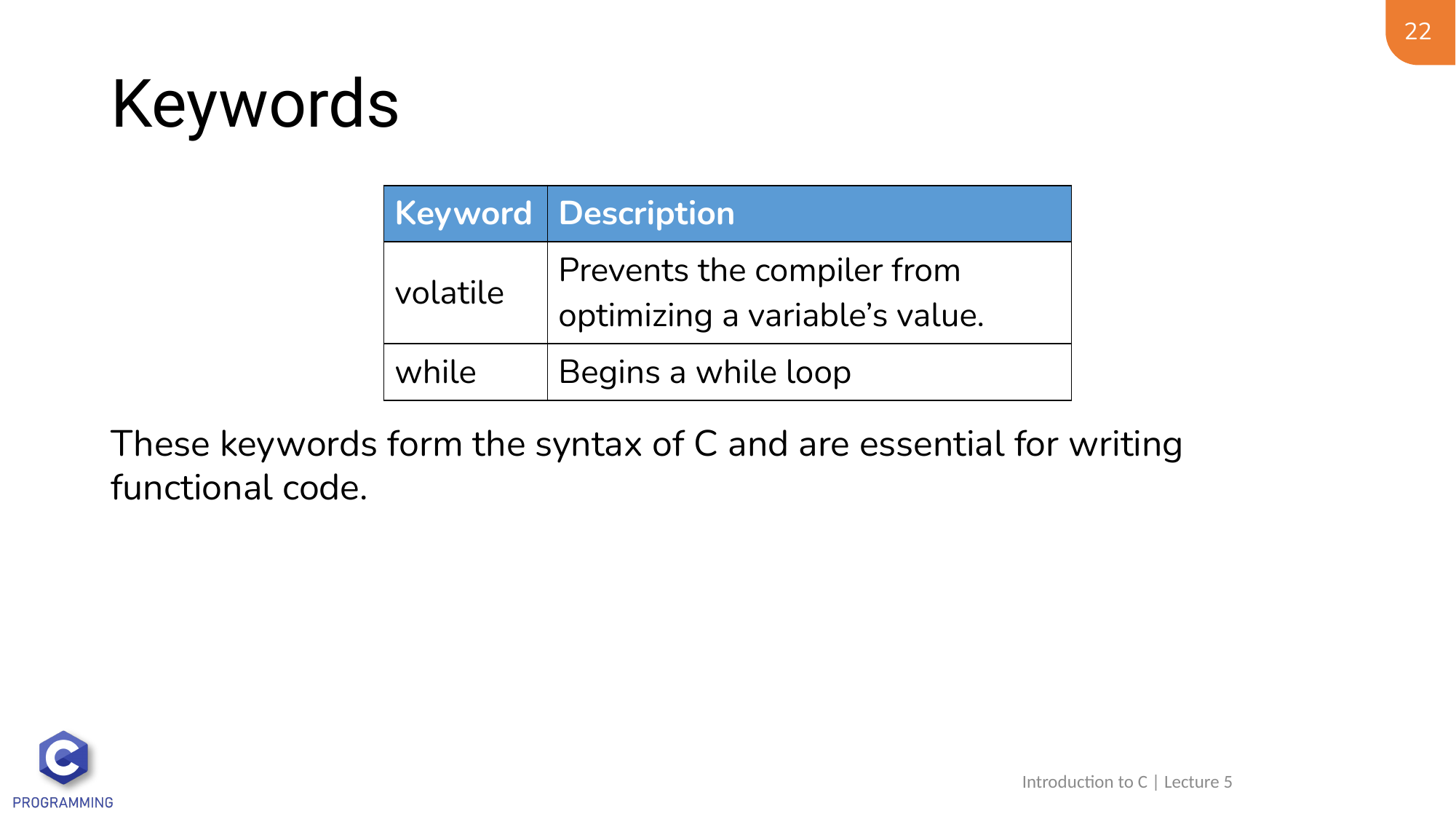

22
# Keywords
| Keyword | Description |
| --- | --- |
| volatile | Prevents the compiler from optimizing a variable’s value. |
| while | Begins a while loop |
These keywords form the syntax of C and are essential for writing functional code.
Introduction to C | Lecture 5